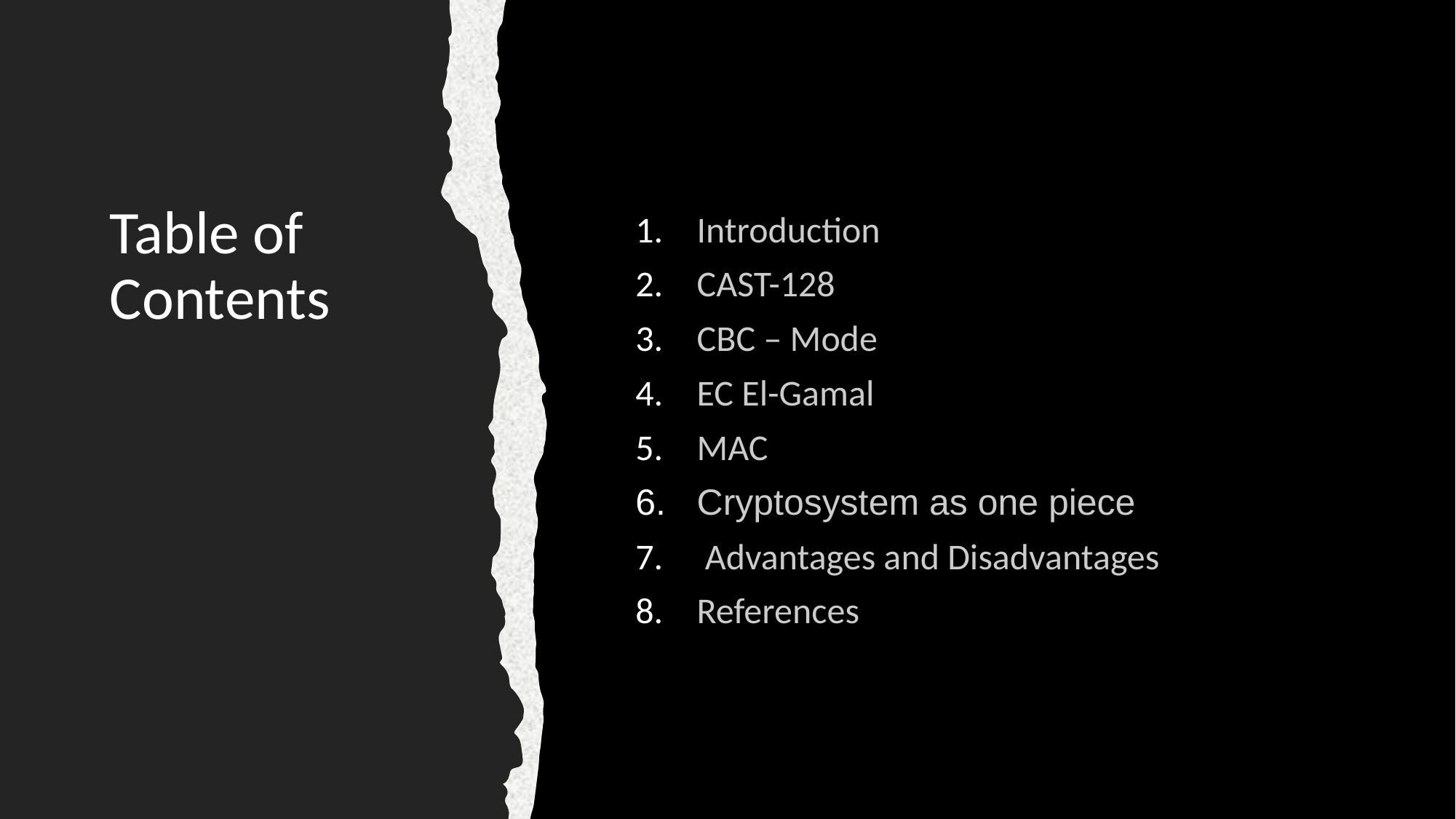

# Table of Contents
Introduction
CAST-128
CBC – Mode
EC El-Gamal
MAC
Cryptosystem as one piece
 Advantages and Disadvantages
References